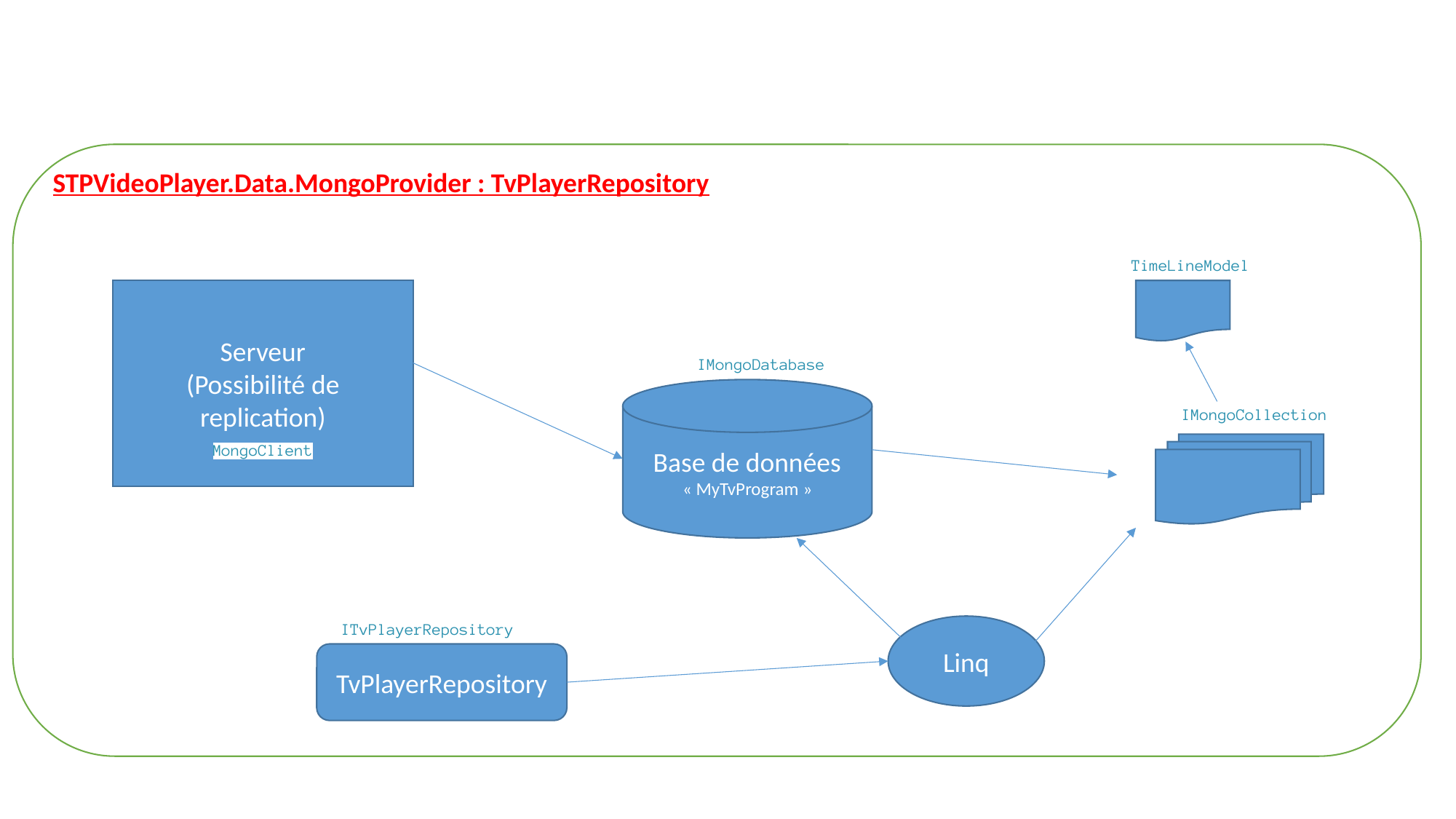

STPVideoPlayer.Data.MongoProvider : TvPlayerRepository
TimeLineModel
Serveur
(Possibilité de replication)

IMongoDatabase
Base de données
« MyTvProgram »
IMongoCollection
MongoClient

ITvPlayerRepository
Linq
TvPlayerRepository